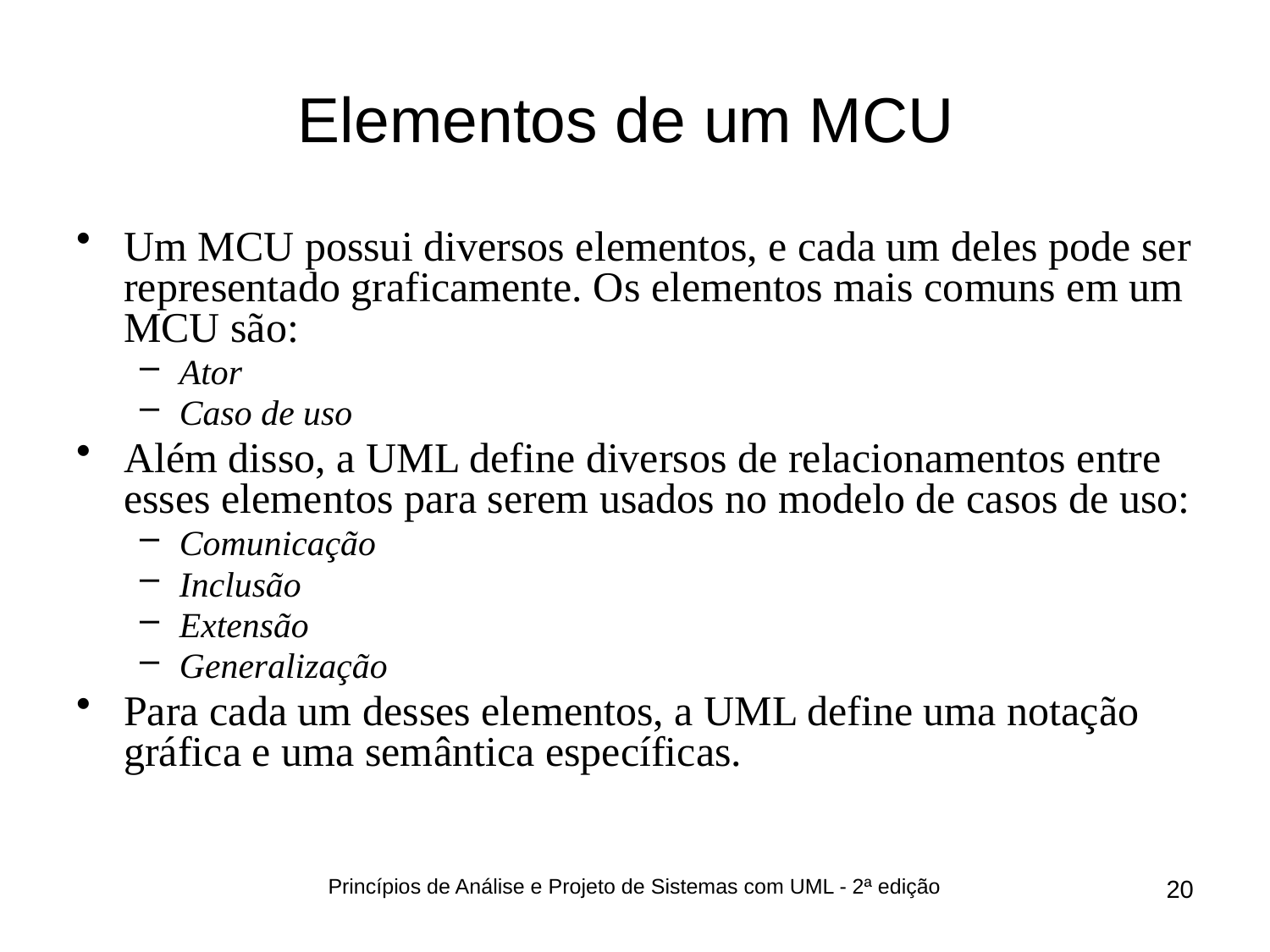

# Elementos de um MCU
Um MCU possui diversos elementos, e cada um deles pode ser representado graficamente. Os elementos mais comuns em um MCU são:
Ator
Caso de uso
Além disso, a UML define diversos de relacionamentos entre esses elementos para serem usados no modelo de casos de uso:
Comunicação
Inclusão
Extensão
Generalização
Para cada um desses elementos, a UML define uma notação gráfica e uma semântica específicas.
Princípios de Análise e Projeto de Sistemas com UML - 2ª edição
20